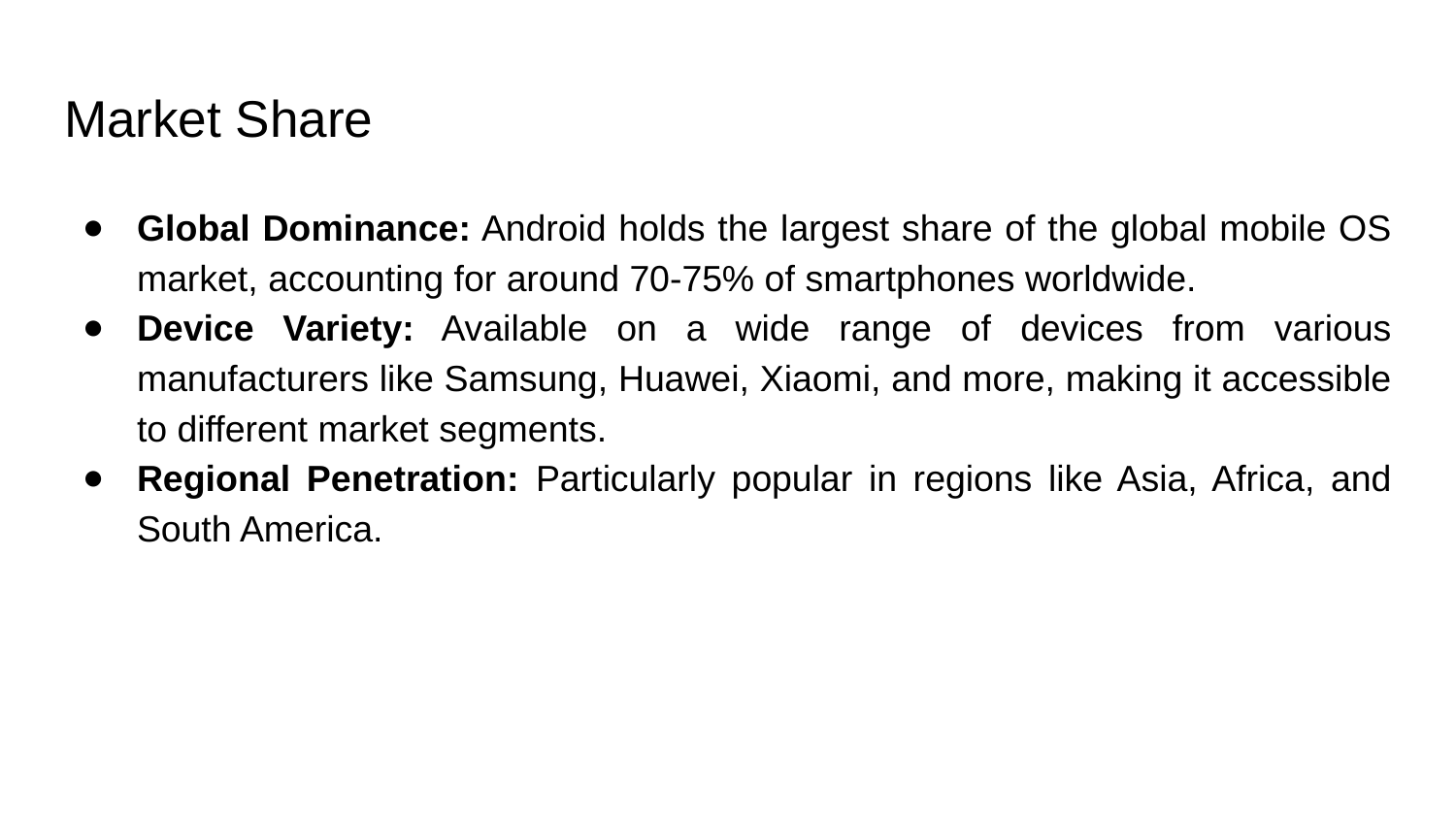

# Market Share
Global Dominance: Android holds the largest share of the global mobile OS market, accounting for around 70-75% of smartphones worldwide.
Device Variety: Available on a wide range of devices from various manufacturers like Samsung, Huawei, Xiaomi, and more, making it accessible to different market segments.
Regional Penetration: Particularly popular in regions like Asia, Africa, and South America.